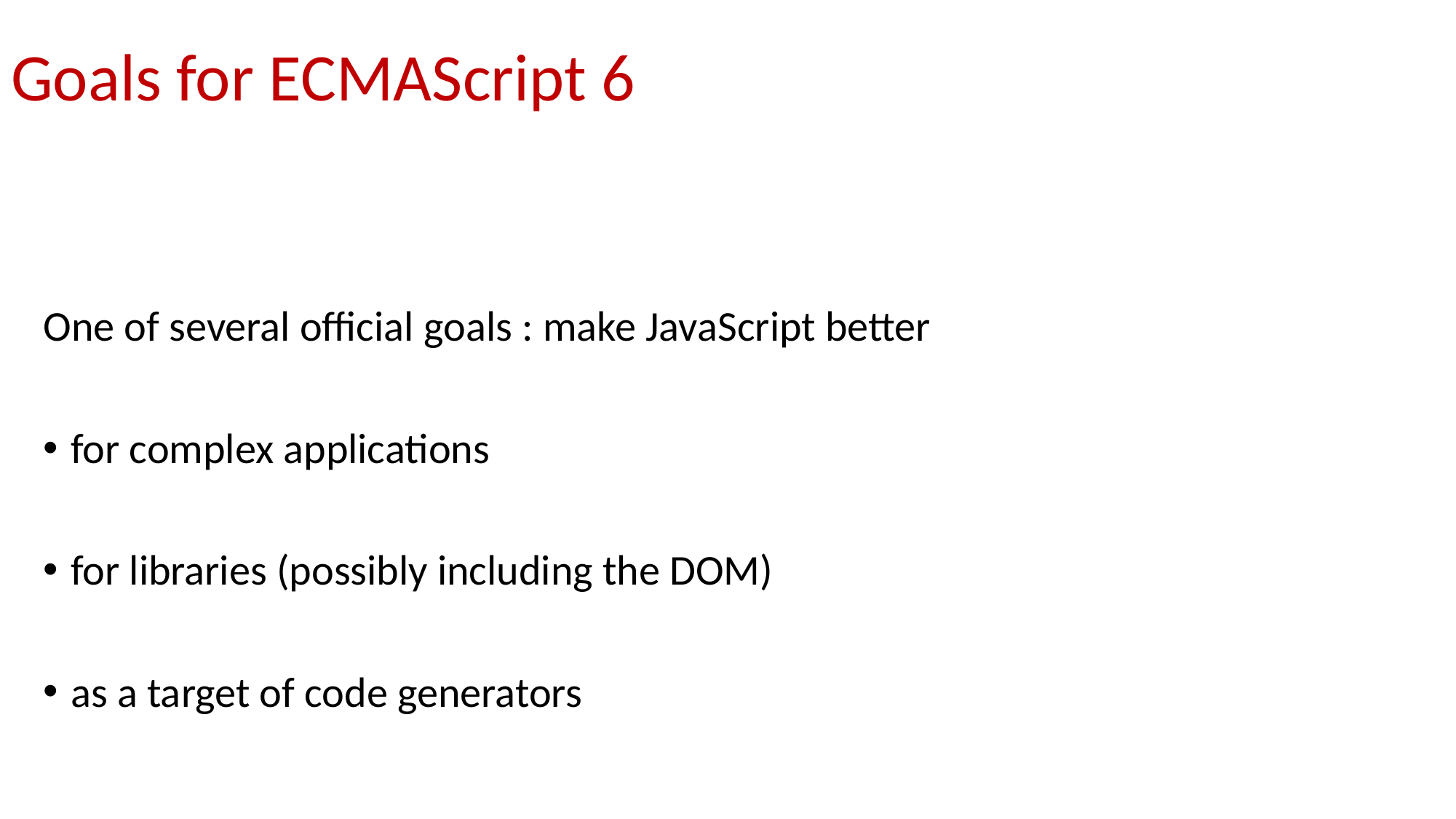

# Goals for ECMAScript 6
One of several official goals : make JavaScript better

for complex applications

for libraries (possibly including the DOM)

as a target of code generators